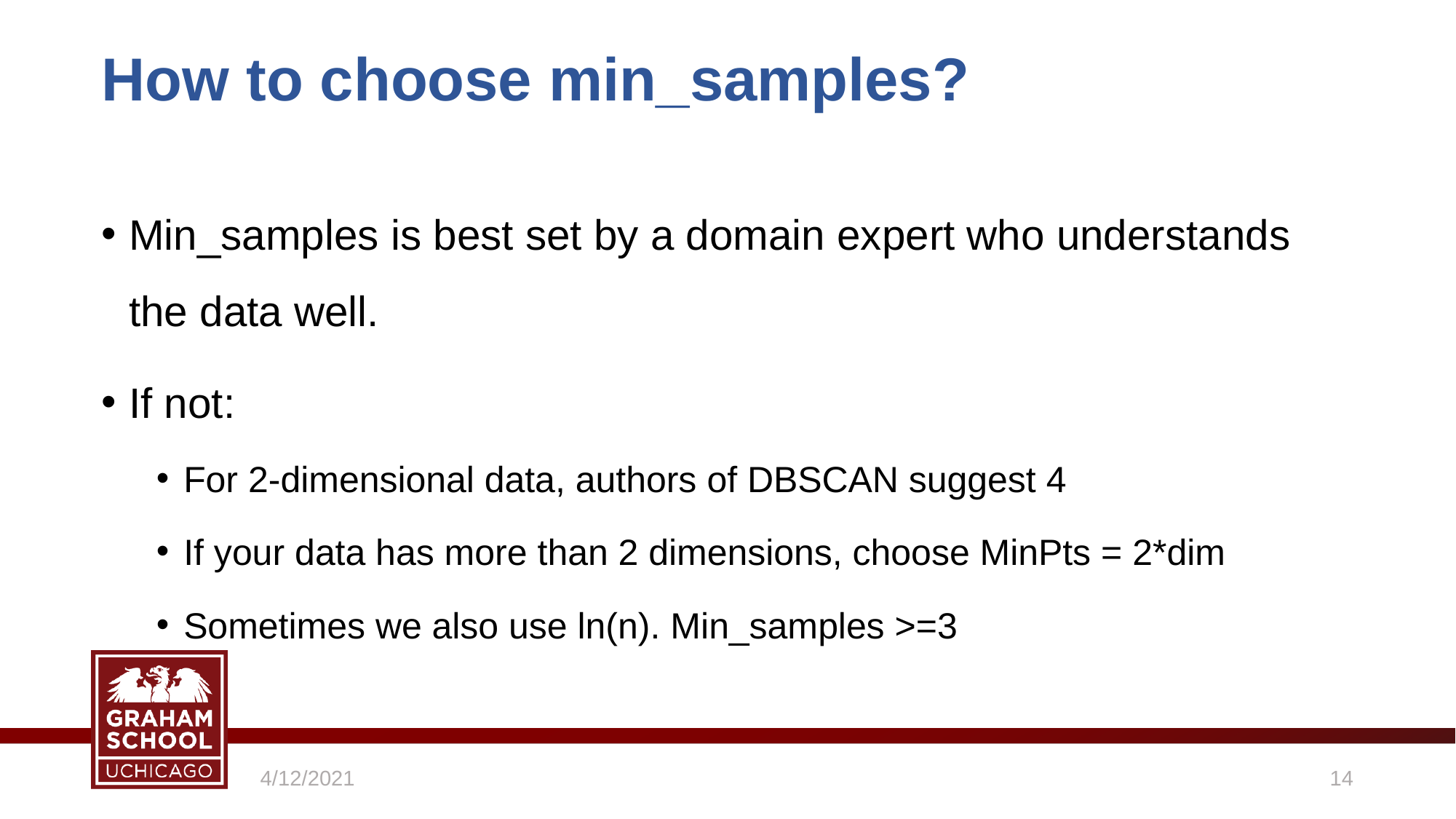

# How to choose min_samples?
Min_samples is best set by a domain expert who understands the data well.
If not:
For 2-dimensional data, authors of DBSCAN suggest 4
If your data has more than 2 dimensions, choose MinPts = 2*dim
Sometimes we also use ln(n). Min_samples >=3

4/12/2021
14